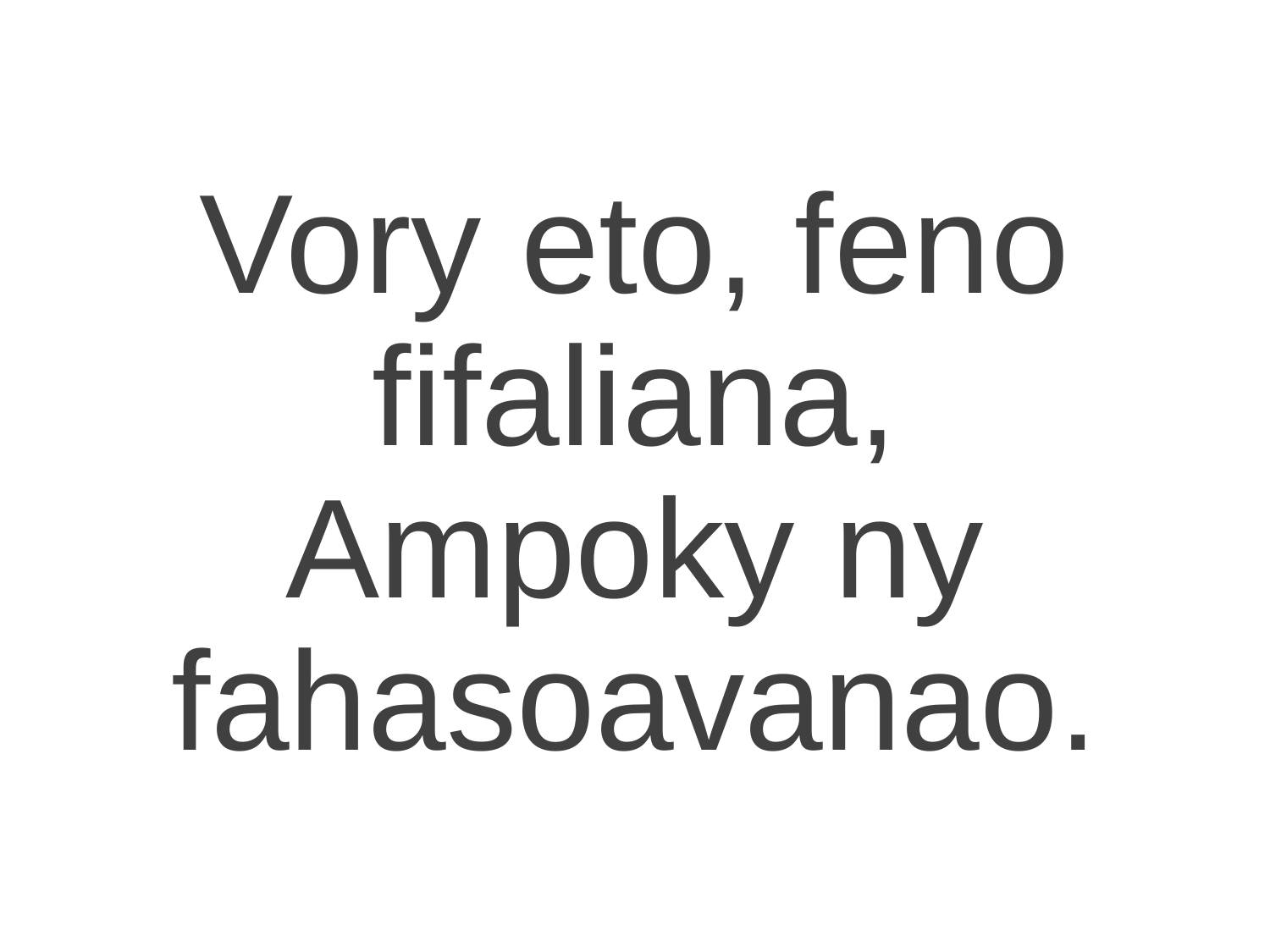

Vory eto, feno fifaliana,
Ampoky ny fahasoavanao.